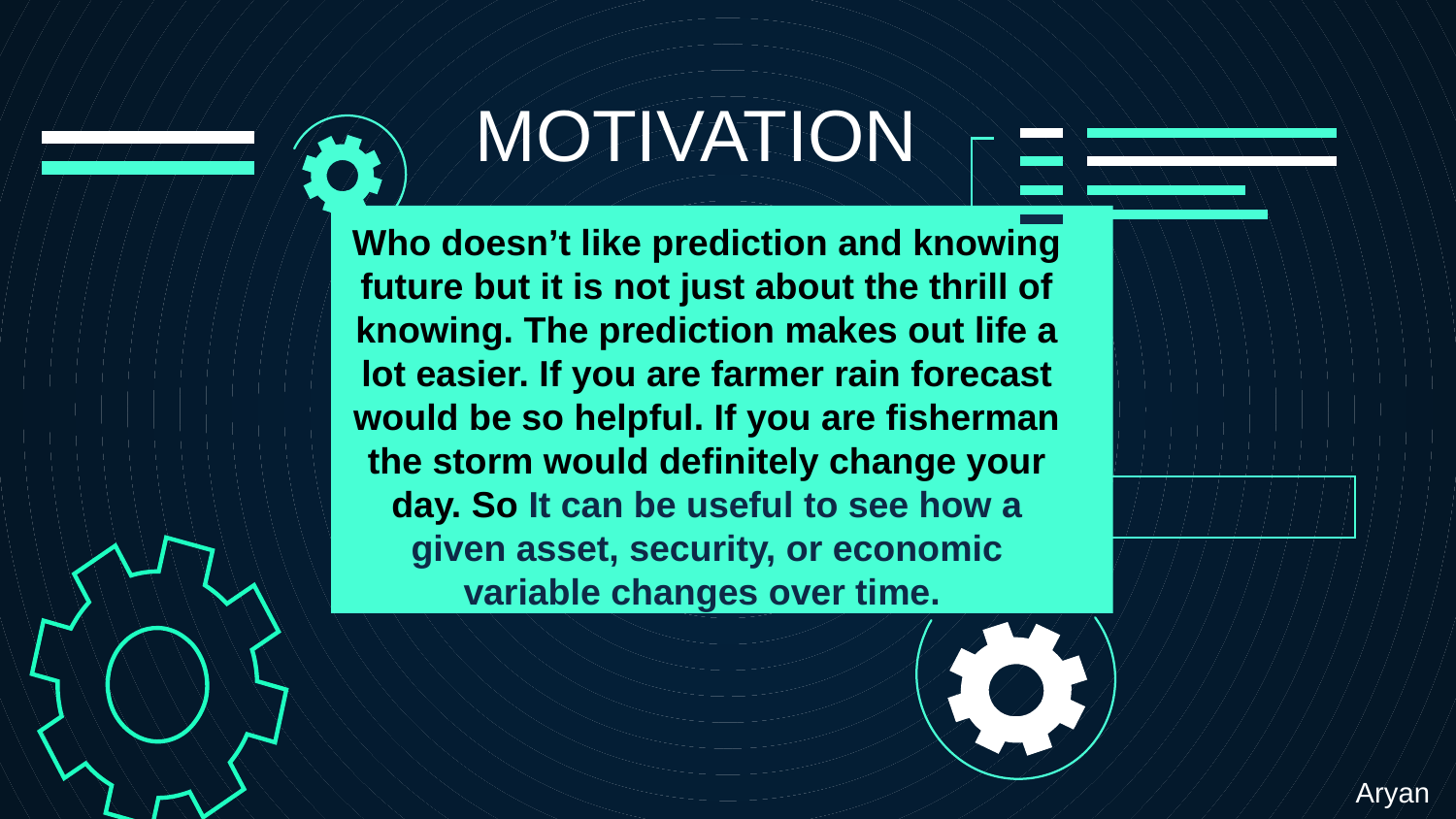

MOTIVATION

Who doesn’t like prediction and knowing future but it is not just about the thrill of knowing. The prediction makes out life a lot easier. If you are farmer rain forecast would be so helpful. If you are fisherman the storm would definitely change your day. So It can be useful to see how a given asset, security, or economic variable changes over time.

Aryan